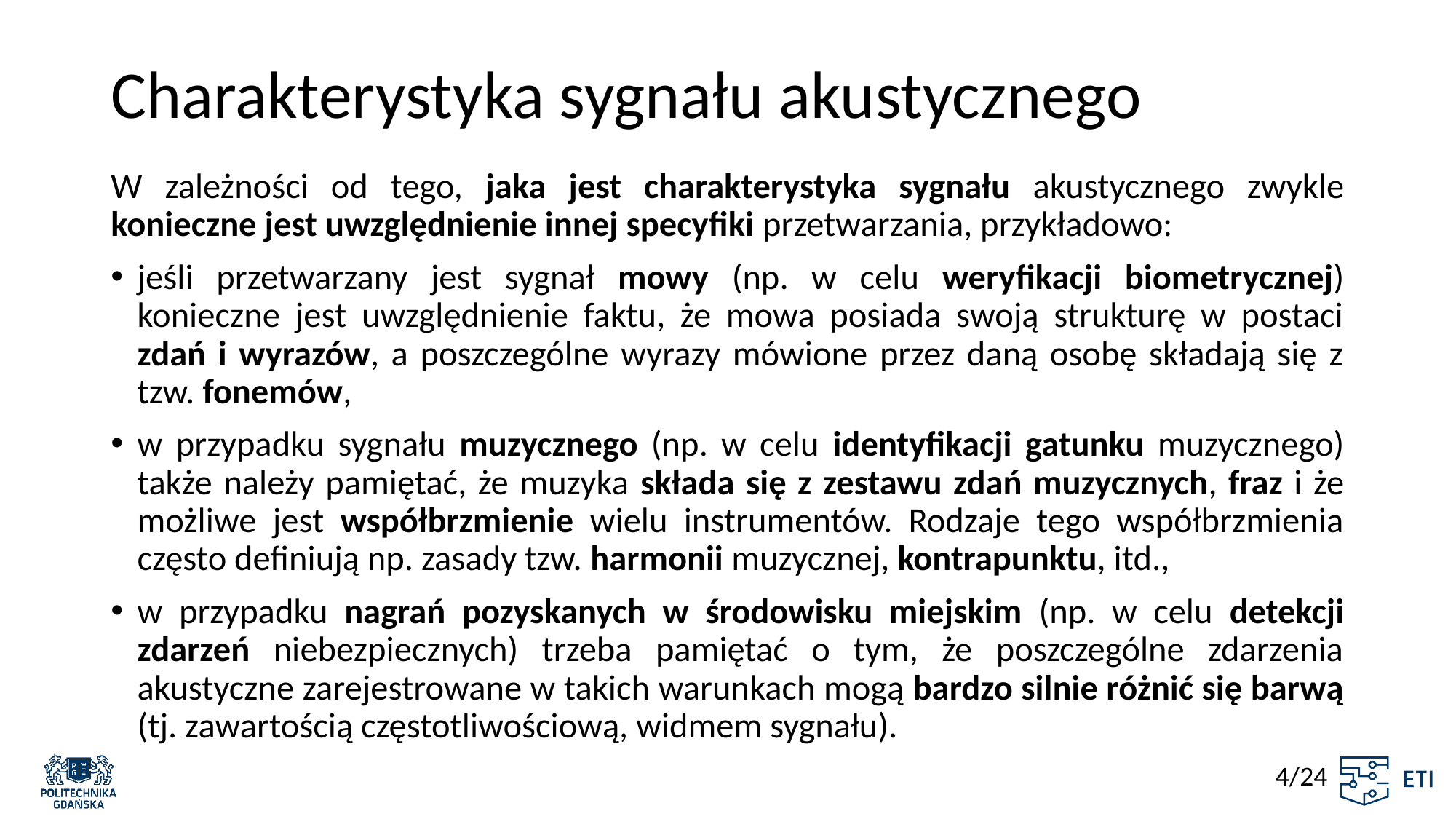

# Charakterystyka sygnału akustycznego
W zależności od tego, jaka jest charakterystyka sygnału akustycznego zwykle konieczne jest uwzględnienie innej specyfiki przetwarzania, przykładowo:
jeśli przetwarzany jest sygnał mowy (np. w celu weryfikacji biometrycznej) konieczne jest uwzględnienie faktu, że mowa posiada swoją strukturę w postaci zdań i wyrazów, a poszczególne wyrazy mówione przez daną osobę składają się z tzw. fonemów,
w przypadku sygnału muzycznego (np. w celu identyfikacji gatunku muzycznego) także należy pamiętać, że muzyka składa się z zestawu zdań muzycznych, fraz i że możliwe jest współbrzmienie wielu instrumentów. Rodzaje tego współbrzmienia często definiują np. zasady tzw. harmonii muzycznej, kontrapunktu, itd.,
w przypadku nagrań pozyskanych w środowisku miejskim (np. w celu detekcji zdarzeń niebezpiecznych) trzeba pamiętać o tym, że poszczególne zdarzenia akustyczne zarejestrowane w takich warunkach mogą bardzo silnie różnić się barwą (tj. zawartością częstotliwościową, widmem sygnału).

4/24